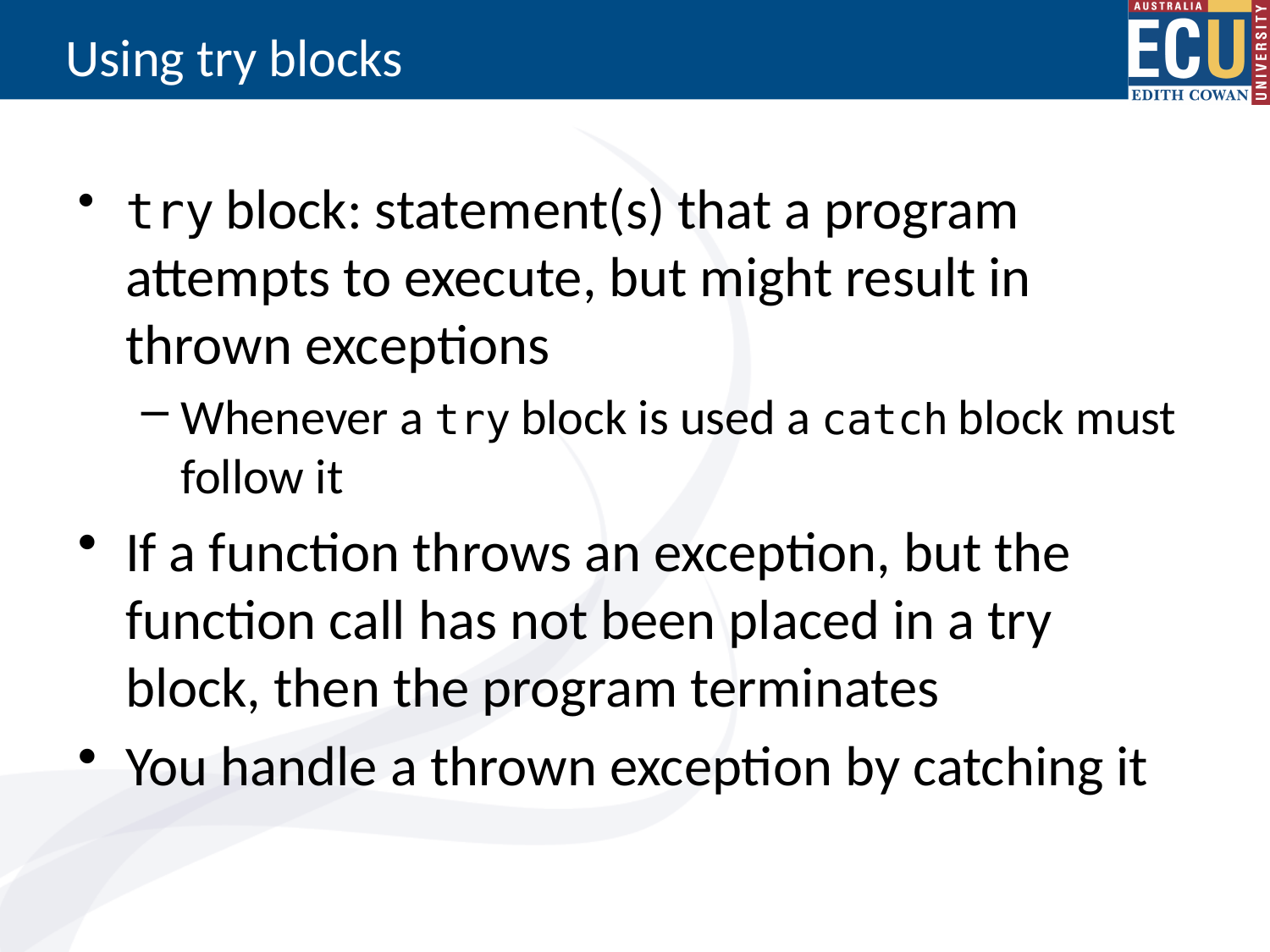

# Using try blocks
try block: statement(s) that a program attempts to execute, but might result in thrown exceptions
Whenever a try block is used a catch block must follow it
If a function throws an exception, but the function call has not been placed in a try block, then the program terminates
You handle a thrown exception by catching it